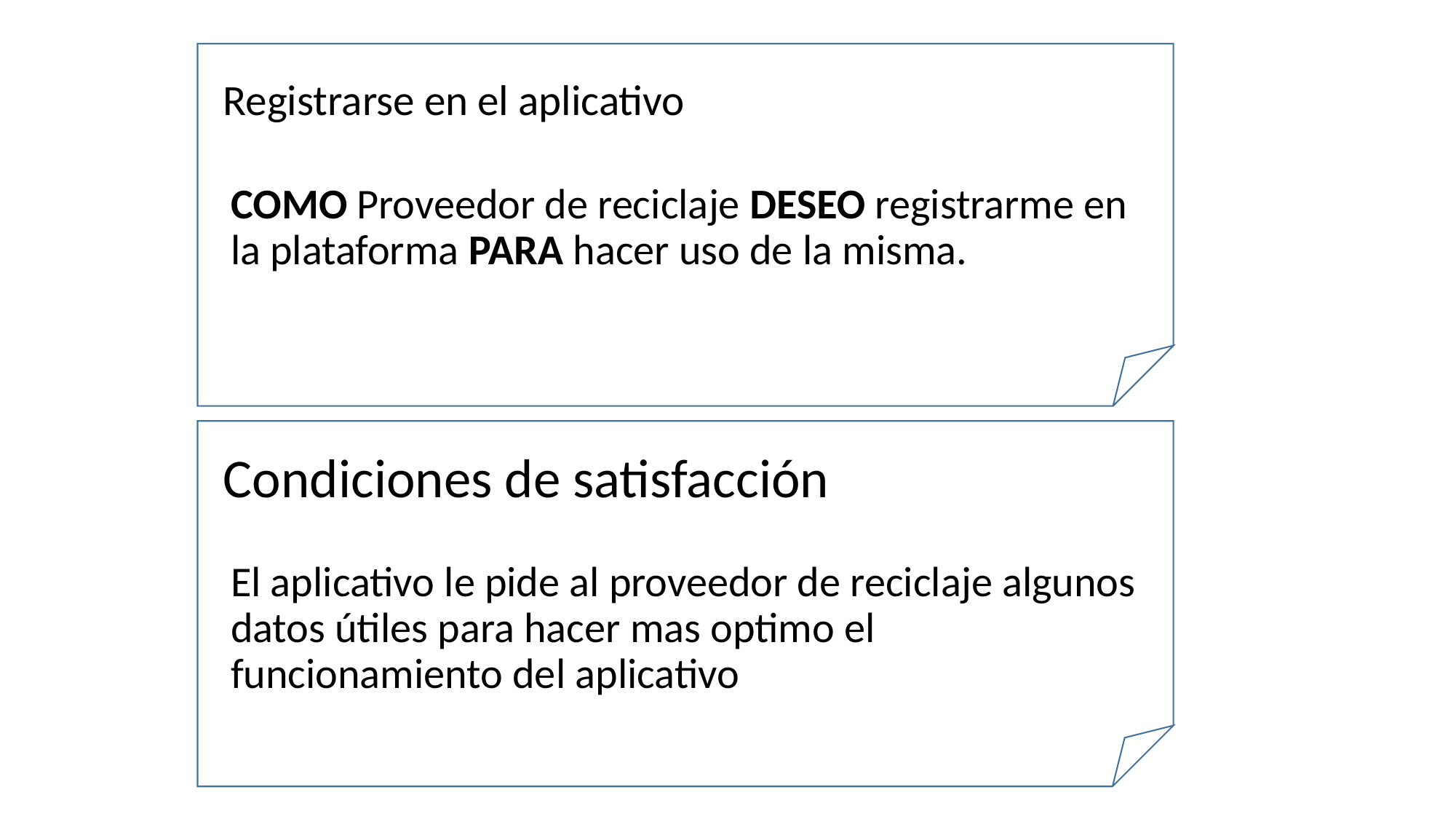

# Registrarse en el aplicativo
COMO Proveedor de reciclaje DESEO registrarme en la plataforma PARA hacer uso de la misma.

Condiciones de satisfacción
El aplicativo le pide al proveedor de reciclaje algunos datos útiles para hacer mas optimo el funcionamiento del aplicativo